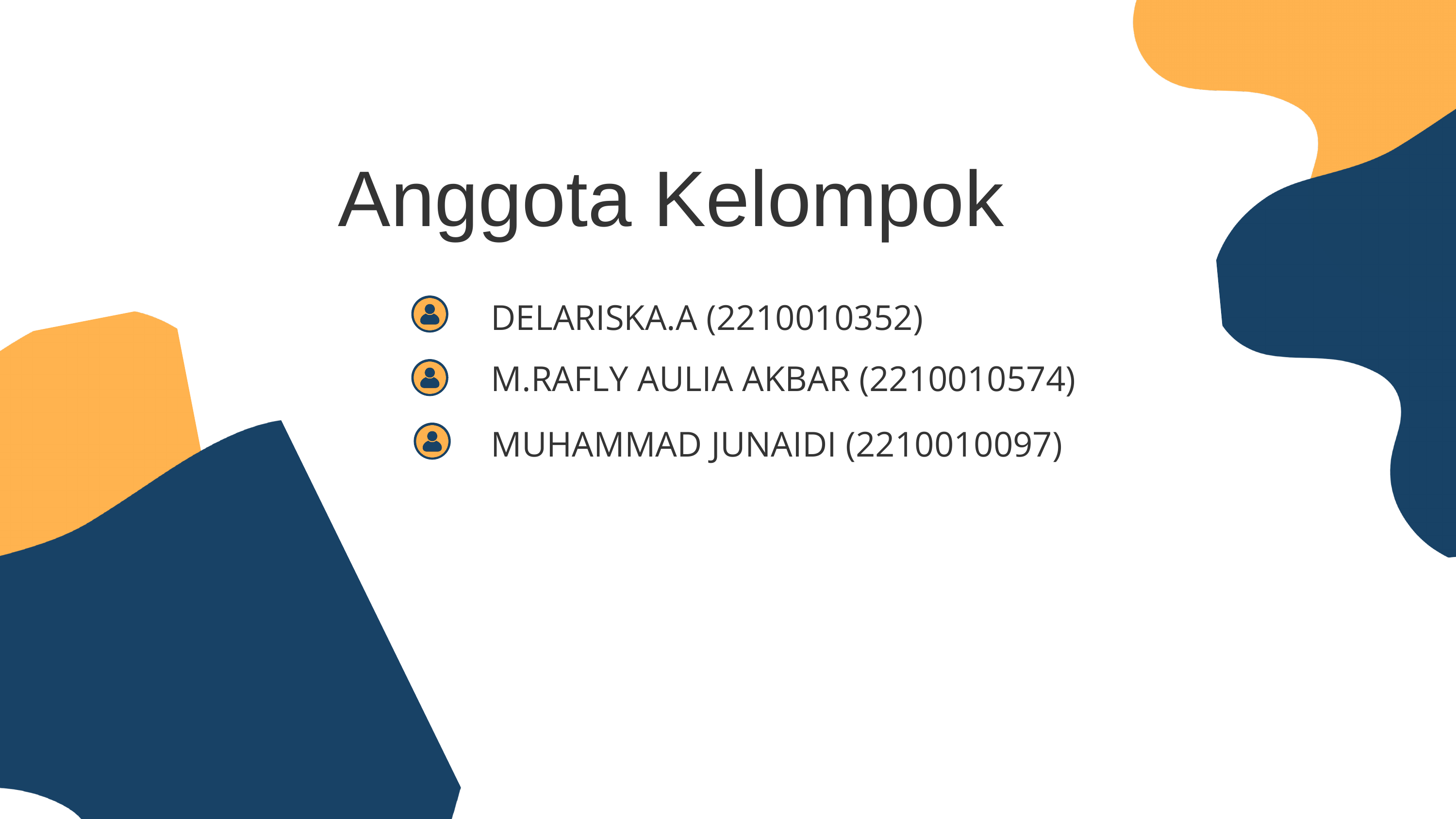

Anggota Kelompok
DELARISKA.A (2210010352)

M.RAFLY AULIA AKBAR (2210010574)

MUHAMMAD JUNAIDI (2210010097)